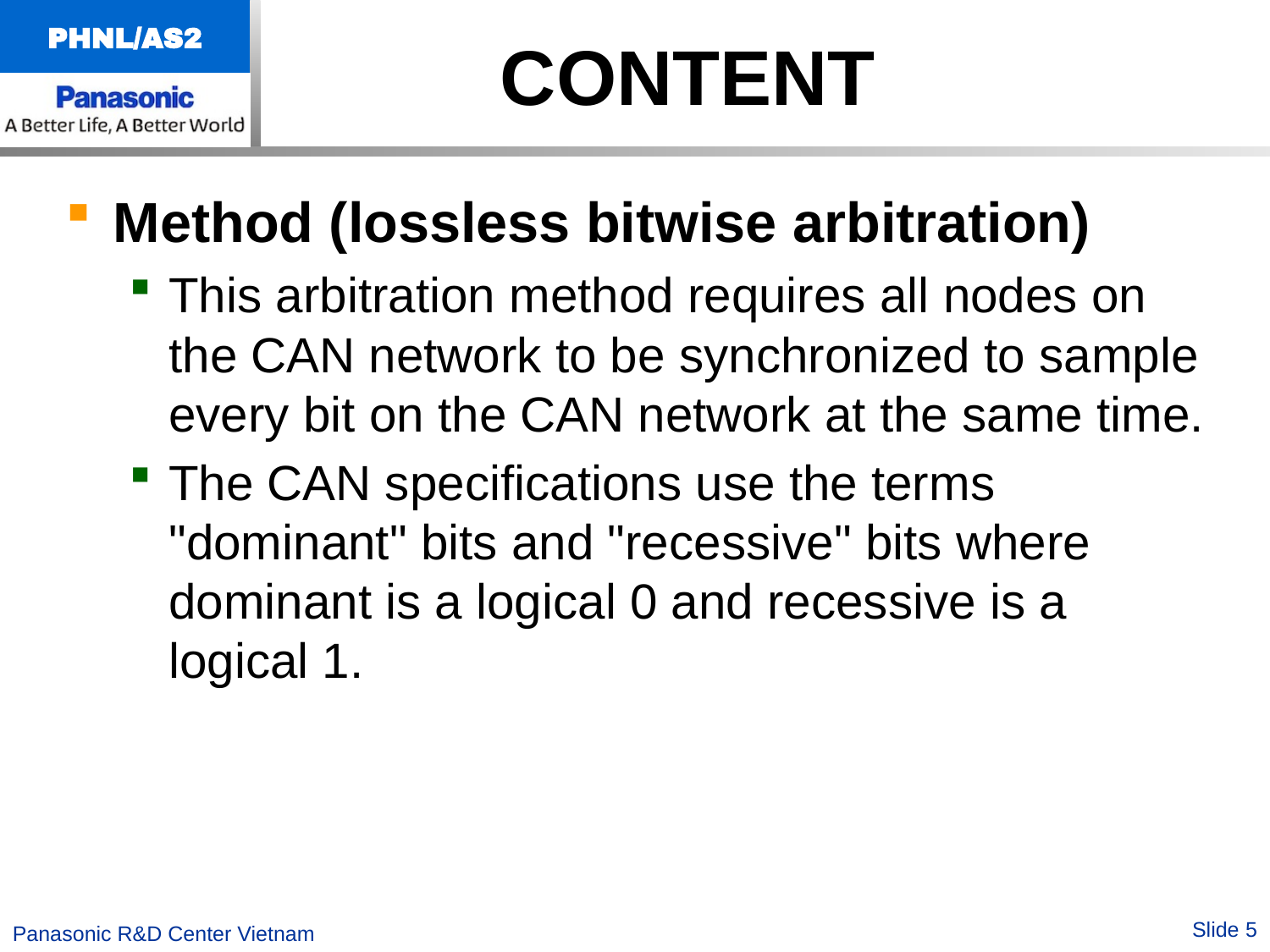

# CONTENT
Method (lossless bitwise arbitration)
This arbitration method requires all nodes on the CAN network to be synchronized to sample every bit on the CAN network at the same time.
The CAN specifications use the terms "dominant" bits and "recessive" bits where dominant is a logical 0 and recessive is a logical 1.

Slide 5